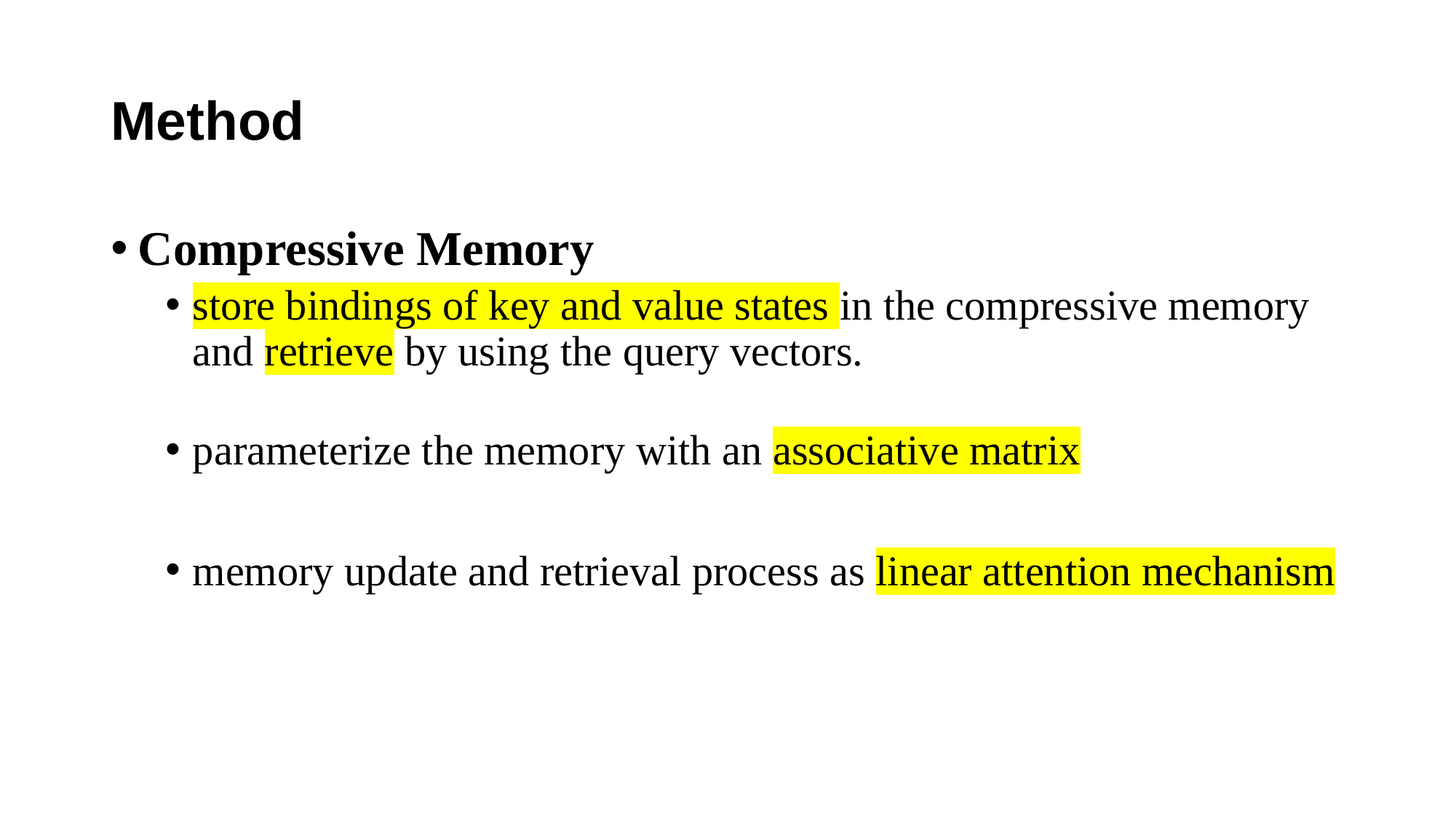

# Method
Compressive Memory
store bindings of key and value states in the compressive memory and retrieve by using the query vectors.
parameterize the memory with an associative matrix

memory update and retrieval process as linear attention mechanism